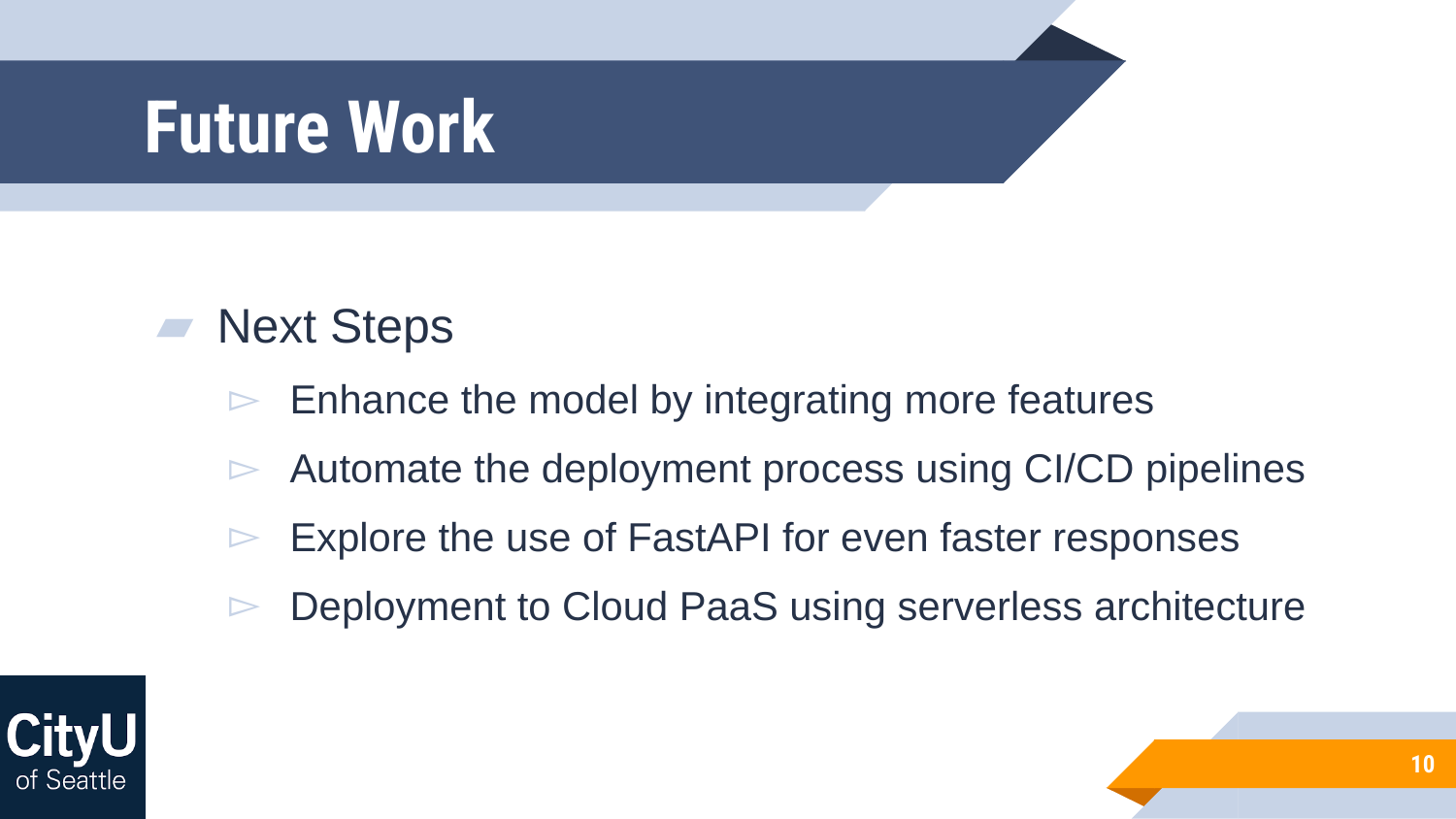

# Future Work
Next Steps
Enhance the model by integrating more features
Automate the deployment process using CI/CD pipelines
Explore the use of FastAPI for even faster responses
Deployment to Cloud PaaS using serverless architecture
10